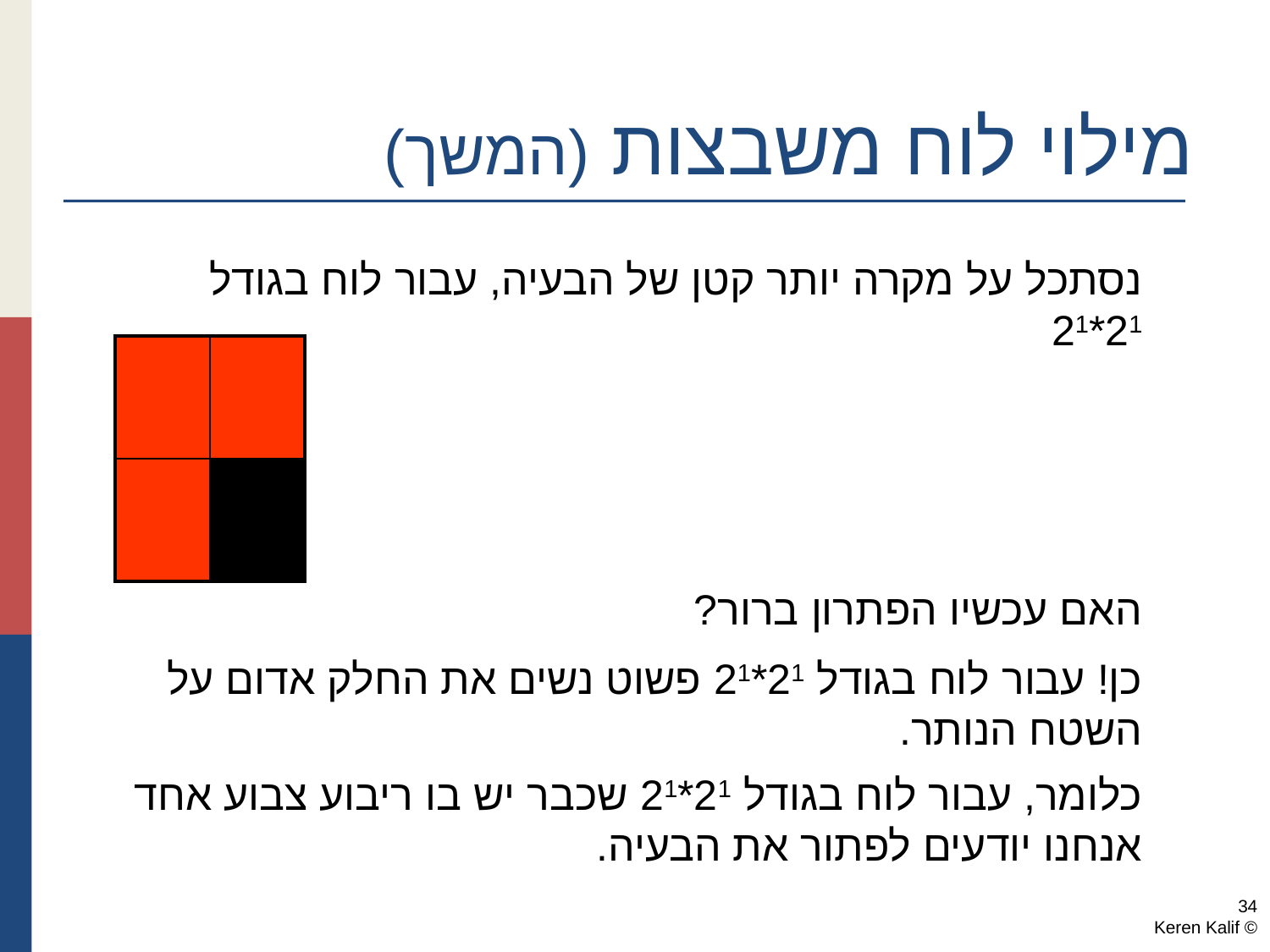

מילוי לוח משבצות (המשך)
נסתכל על מקרה יותר קטן של הבעיה, עבור לוח בגודל 21*21
|  |  |
| --- | --- |
|  |  |
|  |  |
| --- | --- |
|  |  |
האם עכשיו הפתרון ברור?
כן! עבור לוח בגודל 21*21 פשוט נשים את החלק אדום על השטח הנותר.
כלומר, עבור לוח בגודל 21*21 שכבר יש בו ריבוע צבוע אחד אנחנו יודעים לפתור את הבעיה.
34
© Keren Kalif